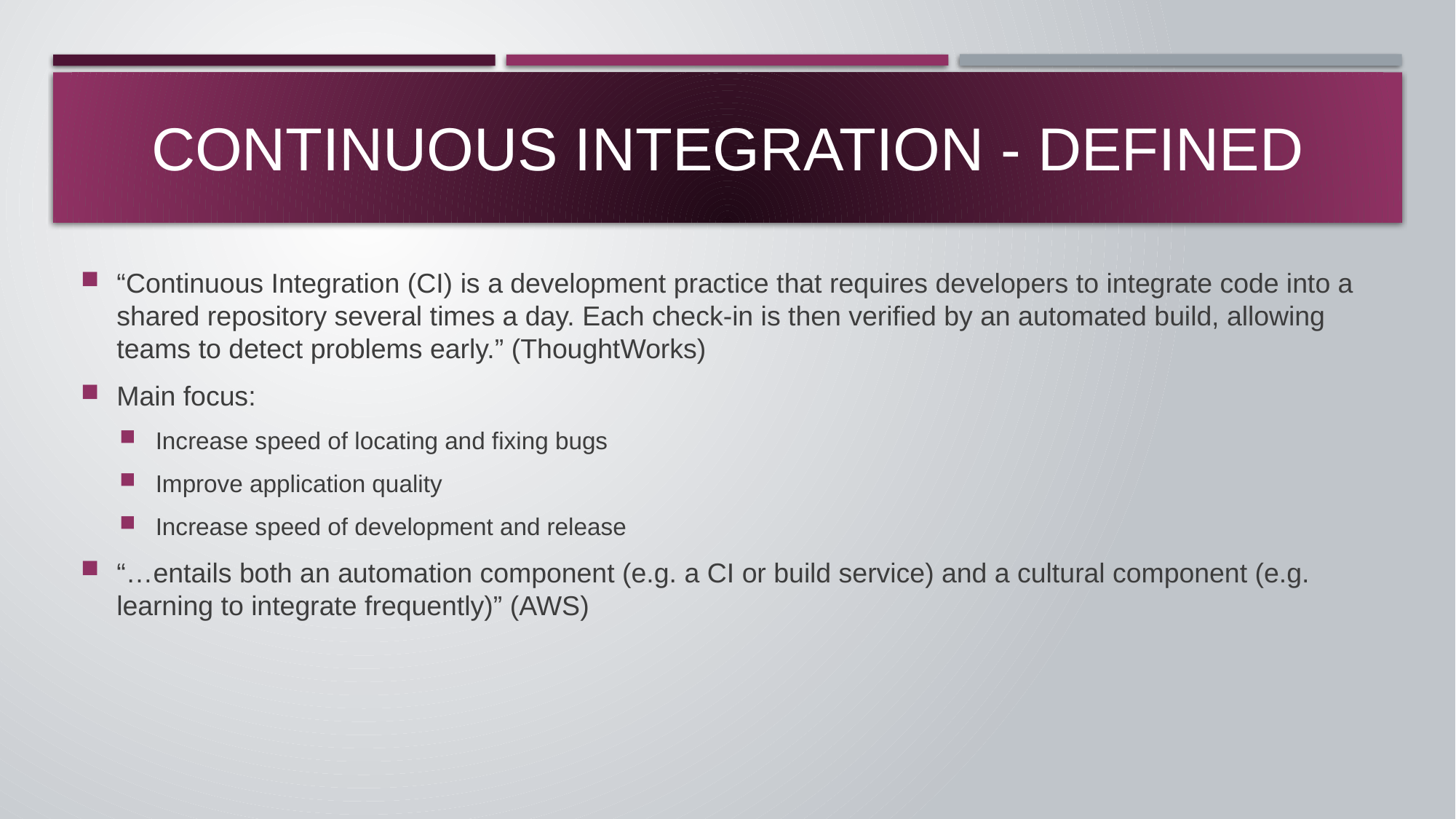

# Continuous Integration - Defined
“Continuous Integration (CI) is a development practice that requires developers to integrate code into a shared repository several times a day. Each check-in is then verified by an automated build, allowing teams to detect problems early.” (ThoughtWorks)
Main focus:
Increase speed of locating and fixing bugs
Improve application quality
Increase speed of development and release
“…entails both an automation component (e.g. a CI or build service) and a cultural component (e.g. learning to integrate frequently)” (AWS)